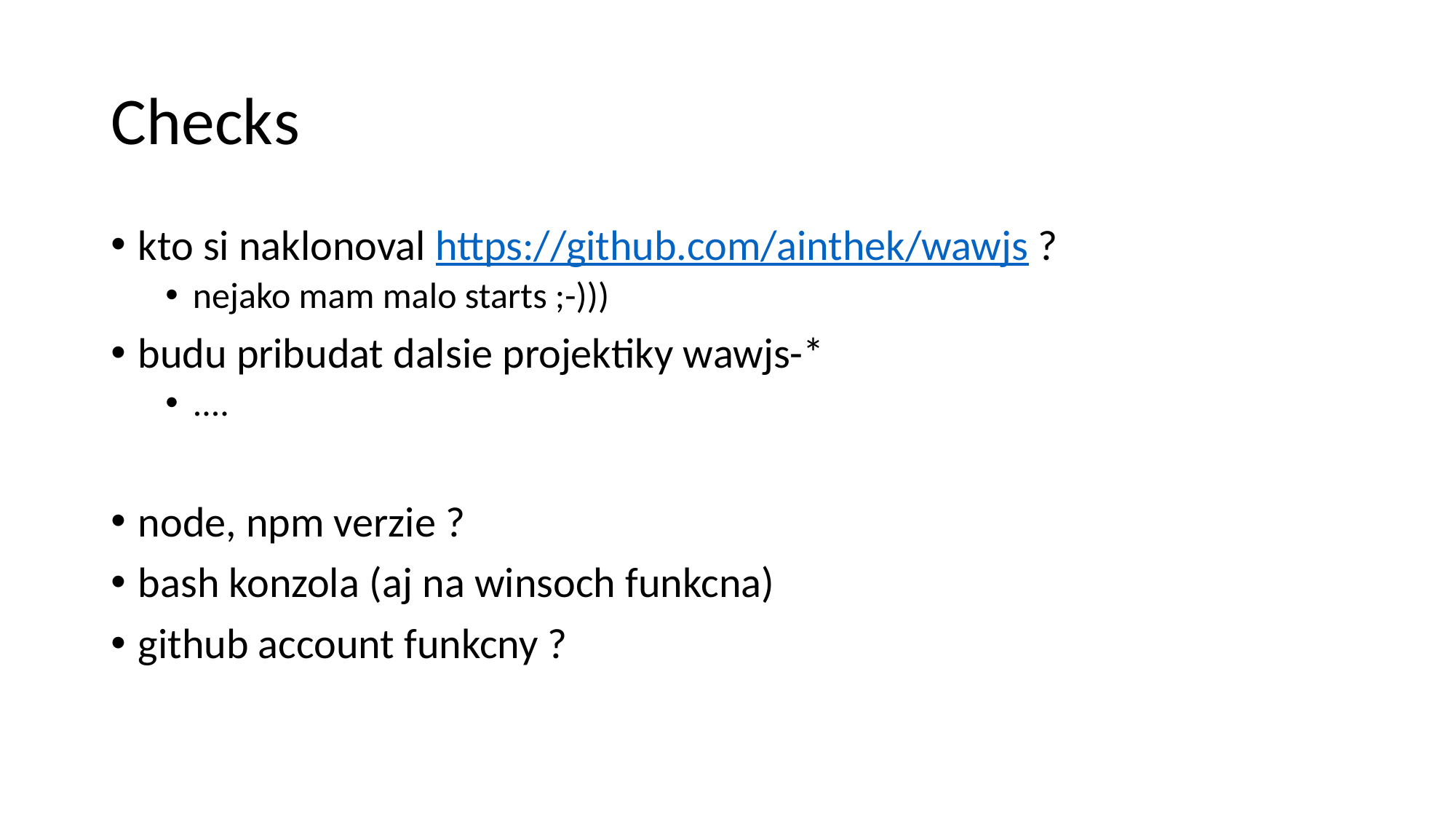

# Checks
kto si naklonoval https://github.com/ainthek/wawjs ?
nejako mam malo starts ;-)))
budu pribudat dalsie projektiky wawjs-*
....

node, npm verzie ?
bash konzola (aj na winsoch funkcna)
github account funkcny ?